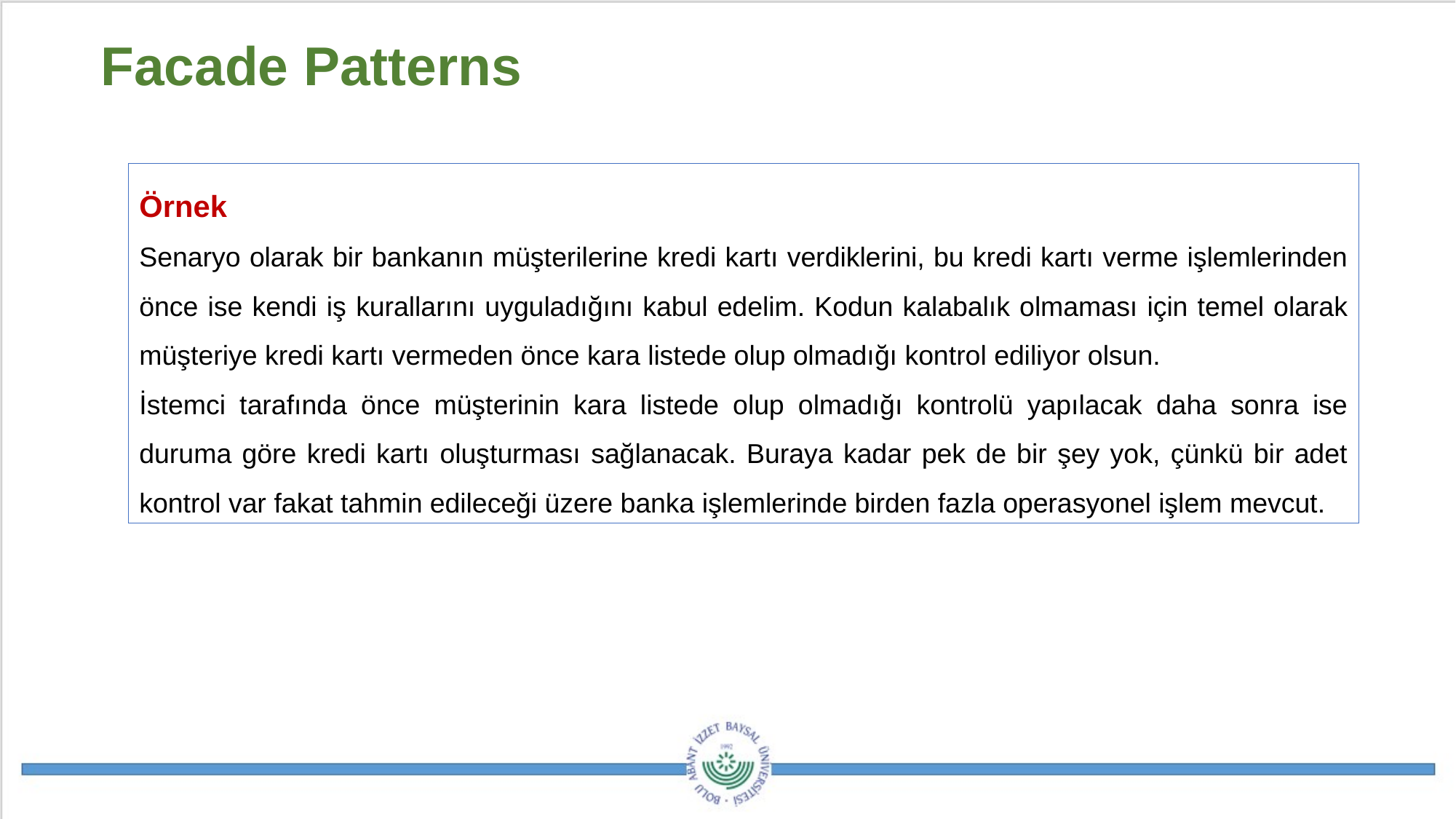

Facade Patterns
Örnek
Senaryo olarak bir bankanın müşterilerine kredi kartı verdiklerini, bu kredi kartı verme işlemlerinden önce ise kendi iş kurallarını uyguladığını kabul edelim. Kodun kalabalık olmaması için temel olarak müşteriye kredi kartı vermeden önce kara listede olup olmadığı kontrol ediliyor olsun.
İstemci tarafında önce müşterinin kara listede olup olmadığı kontrolü yapılacak daha sonra ise duruma göre kredi kartı oluşturması sağlanacak. Buraya kadar pek de bir şey yok, çünkü bir adet kontrol var fakat tahmin edileceği üzere banka işlemlerinde birden fazla operasyonel işlem mevcut.